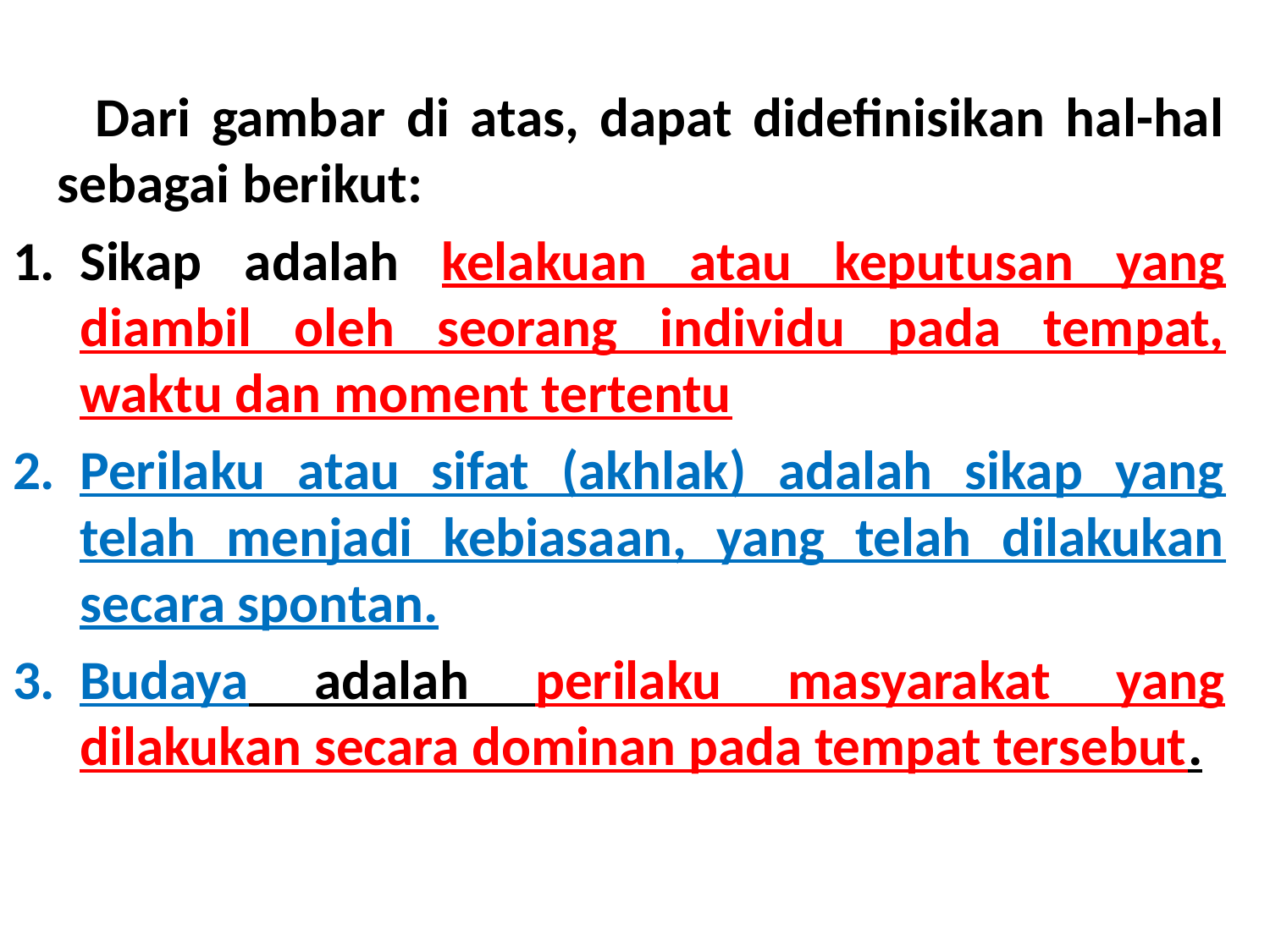

Dari gambar di atas, dapat didefinisikan hal-hal sebagai berikut:
Sikap adalah kelakuan atau keputusan yang diambil oleh seorang individu pada tempat, waktu dan moment tertentu
Perilaku atau sifat (akhlak) adalah sikap yang telah menjadi kebiasaan, yang telah dilakukan secara spontan.
Budaya adalah perilaku masyarakat yang dilakukan secara dominan pada tempat tersebut.